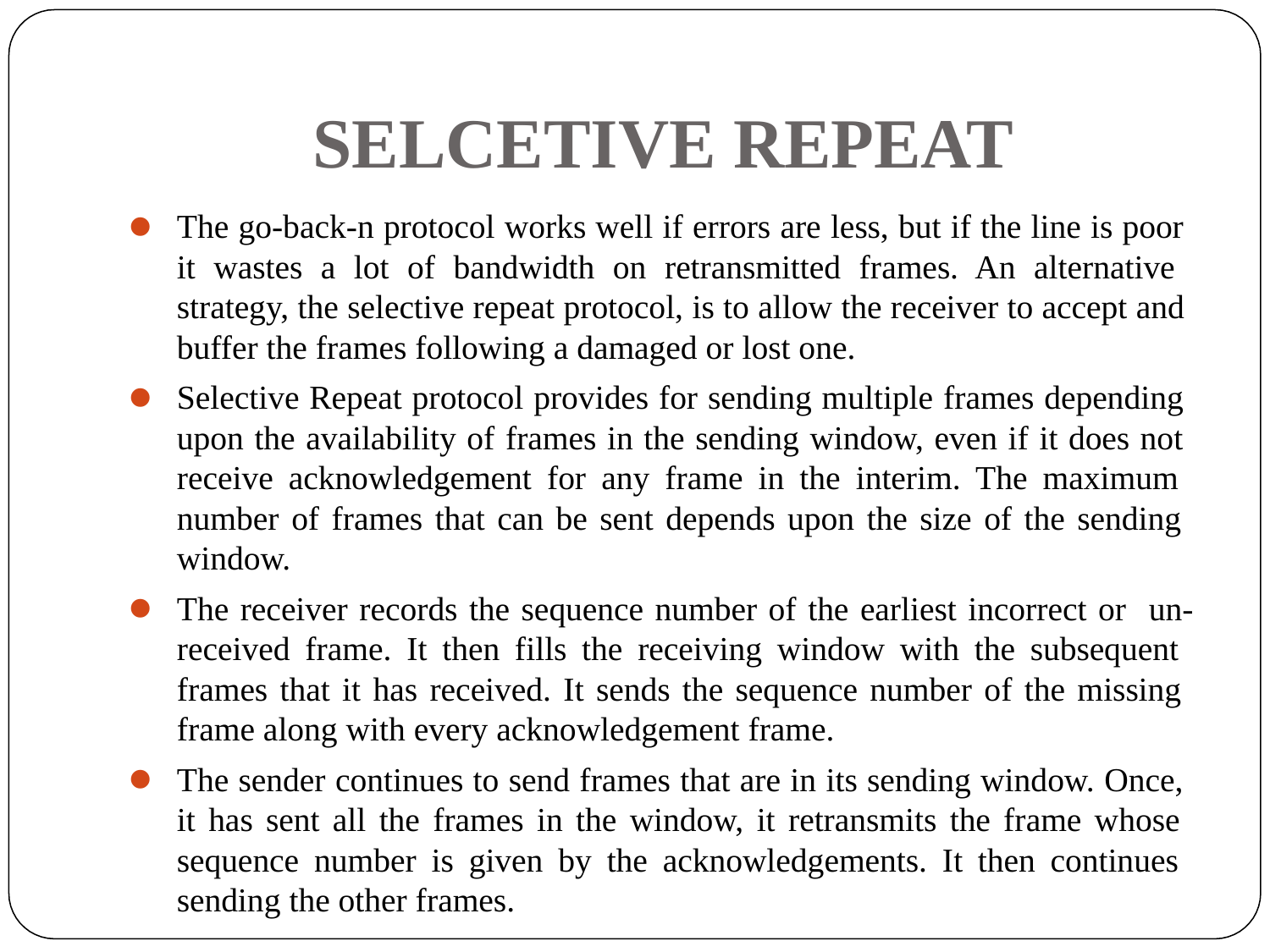

# SELCETIVE REPEAT
The go-back-n protocol works well if errors are less, but if the line is poor  it wastes a lot of bandwidth on retransmitted frames. An alternative  strategy, the selective repeat protocol, is to allow the receiver to accept and  buffer the frames following a damaged or lost one.
Selective Repeat protocol provides for sending multiple frames depending  upon the availability of frames in the sending window, even if it does not  receive acknowledgement for any frame in the interim. The maximum  number of frames that can be sent depends upon the size of the sending  window.
The receiver records the sequence number of the earliest incorrect or  un-received frame. It then fills the receiving window with the subsequent  frames that it has received. It sends the sequence number of the missing  frame along with every acknowledgement frame.
The sender continues to send frames that are in its sending window. Once,  it has sent all the frames in the window, it retransmits the frame whose  sequence number is given by the acknowledgements. It then continues  sending the other frames.